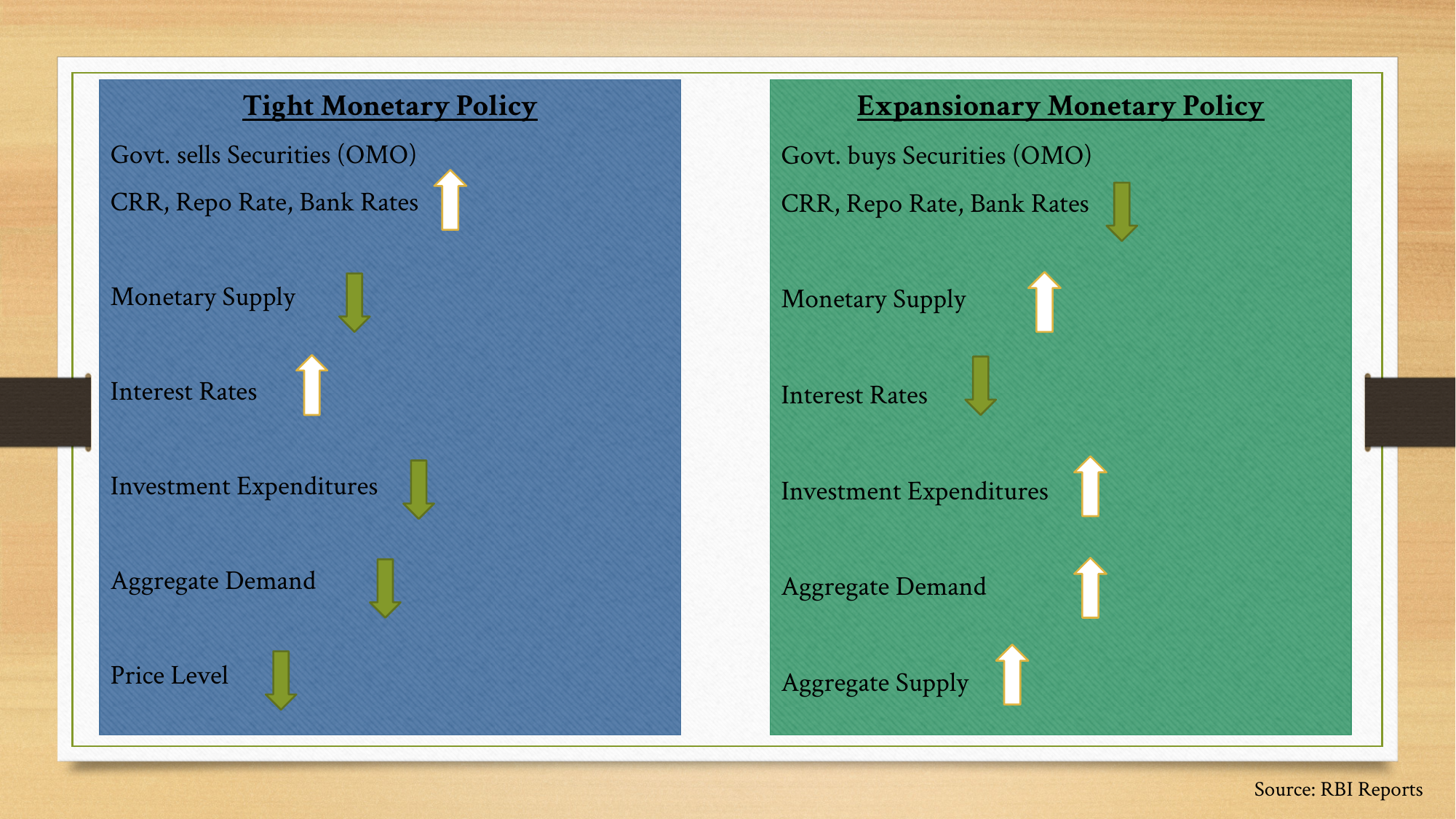

Tight Monetary Policy
Govt. sells Securities (OMO)
CRR, Repo Rate, Bank Rates

Monetary Supply

Interest Rates

Investment Expenditures

Aggregate Demand

Price Level

Expansionary Monetary Policy
Govt. buys Securities (OMO)
CRR, Repo Rate, Bank Rates

Monetary Supply

Interest Rates

Investment Expenditures

Aggregate Demand

Aggregate Supply

Source: RBI Reports